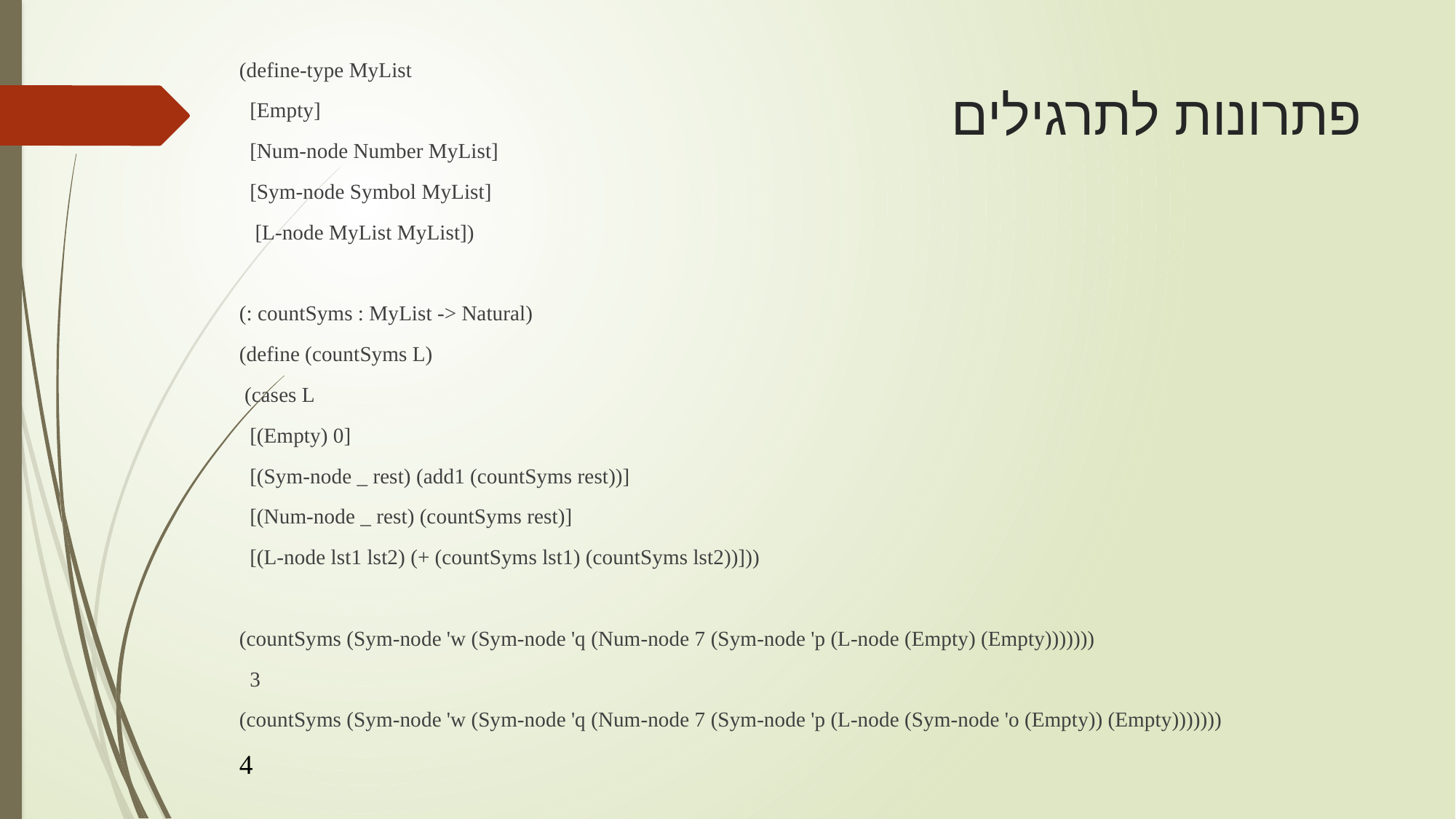

(define-type MyList
  [Empty]
  [Num-node Number MyList]
  [Sym-node Symbol MyList]
   [L-node MyList MyList])

(: countSyms : MyList -> Natural)
(define (countSyms L)
 (cases L
  [(Empty) 0]
  [(Sym-node _ rest) (add1 (countSyms rest))]
  [(Num-node _ rest) (countSyms rest)]
  [(L-node lst1 lst2) (+ (countSyms lst1) (countSyms lst2))]))

(countSyms (Sym-node 'w (Sym-node 'q (Num-node 7 (Sym-node 'p (L-node (Empty) (Empty)))))))
  3
(countSyms (Sym-node 'w (Sym-node 'q (Num-node 7 (Sym-node 'p (L-node (Sym-node 'o (Empty)) (Empty)))))))
4
# פתרונות לתרגילים